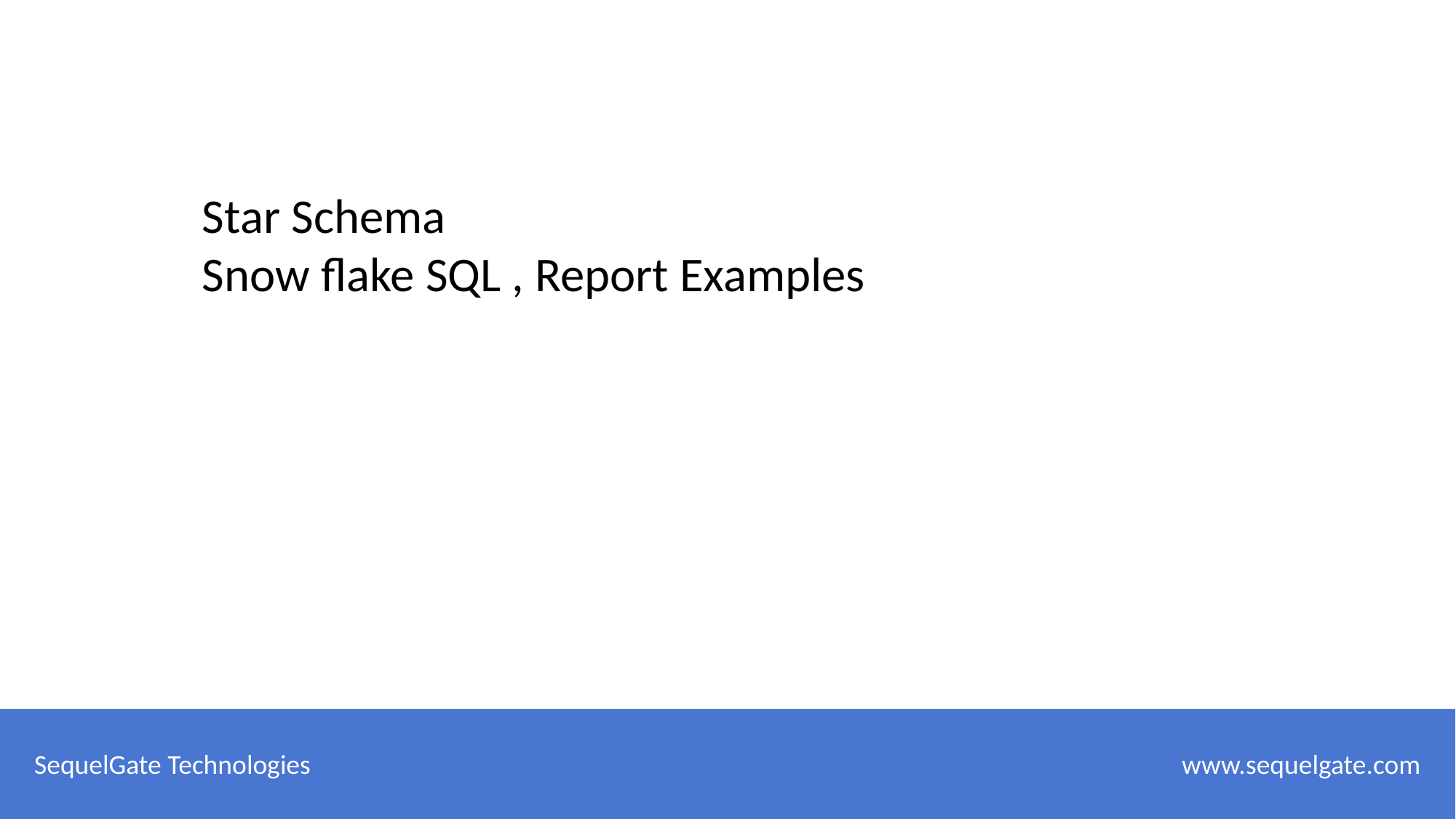

Star Schema
Snow flake SQL , Report Examples

SequelGate Technologies
                           www.sequelgate.com